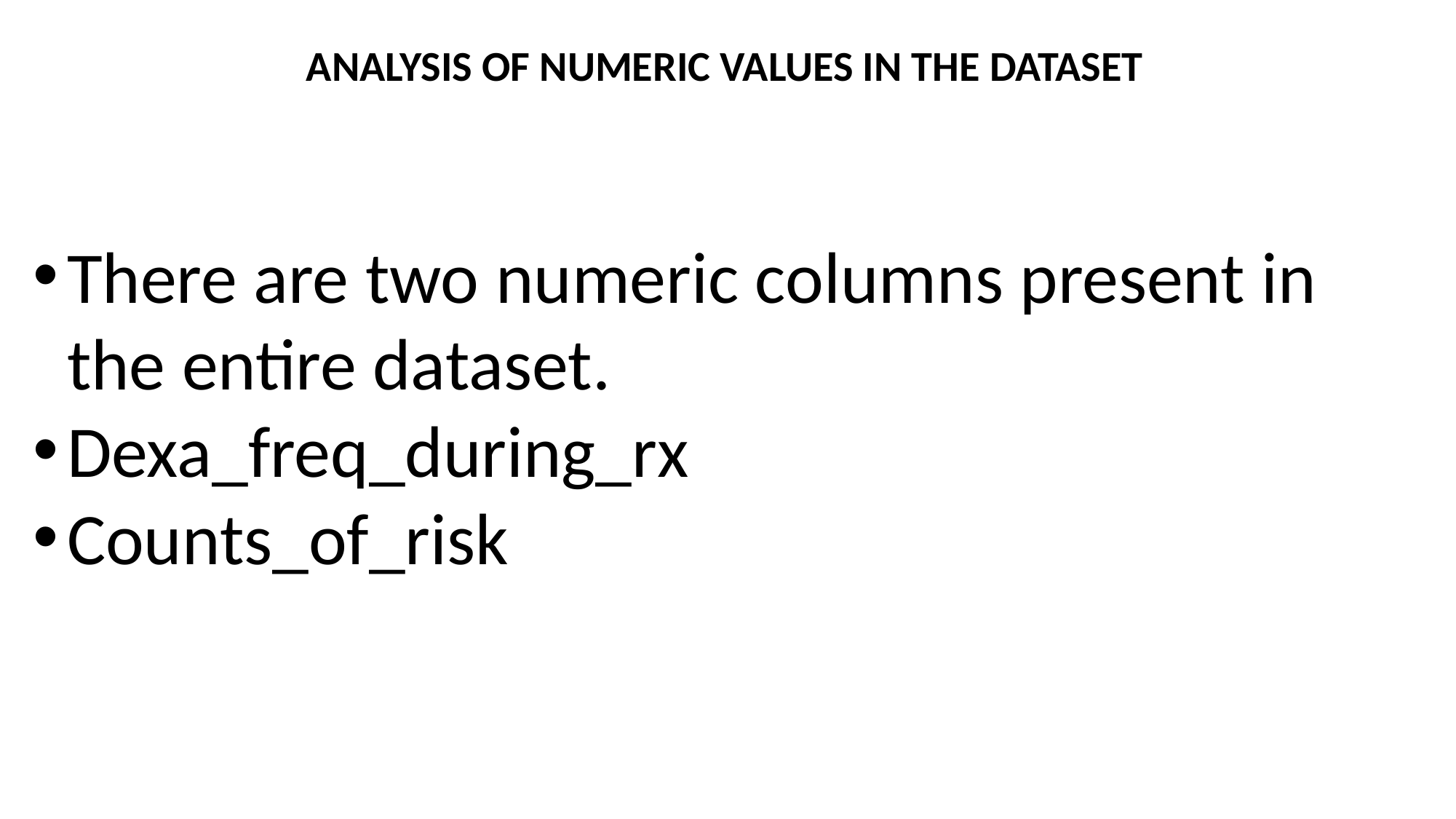

ANALYSIS OF NUMERIC VALUES IN THE DATASET
There are two numeric columns present in the entire dataset.
Dexa_freq_during_rx
Counts_of_risk